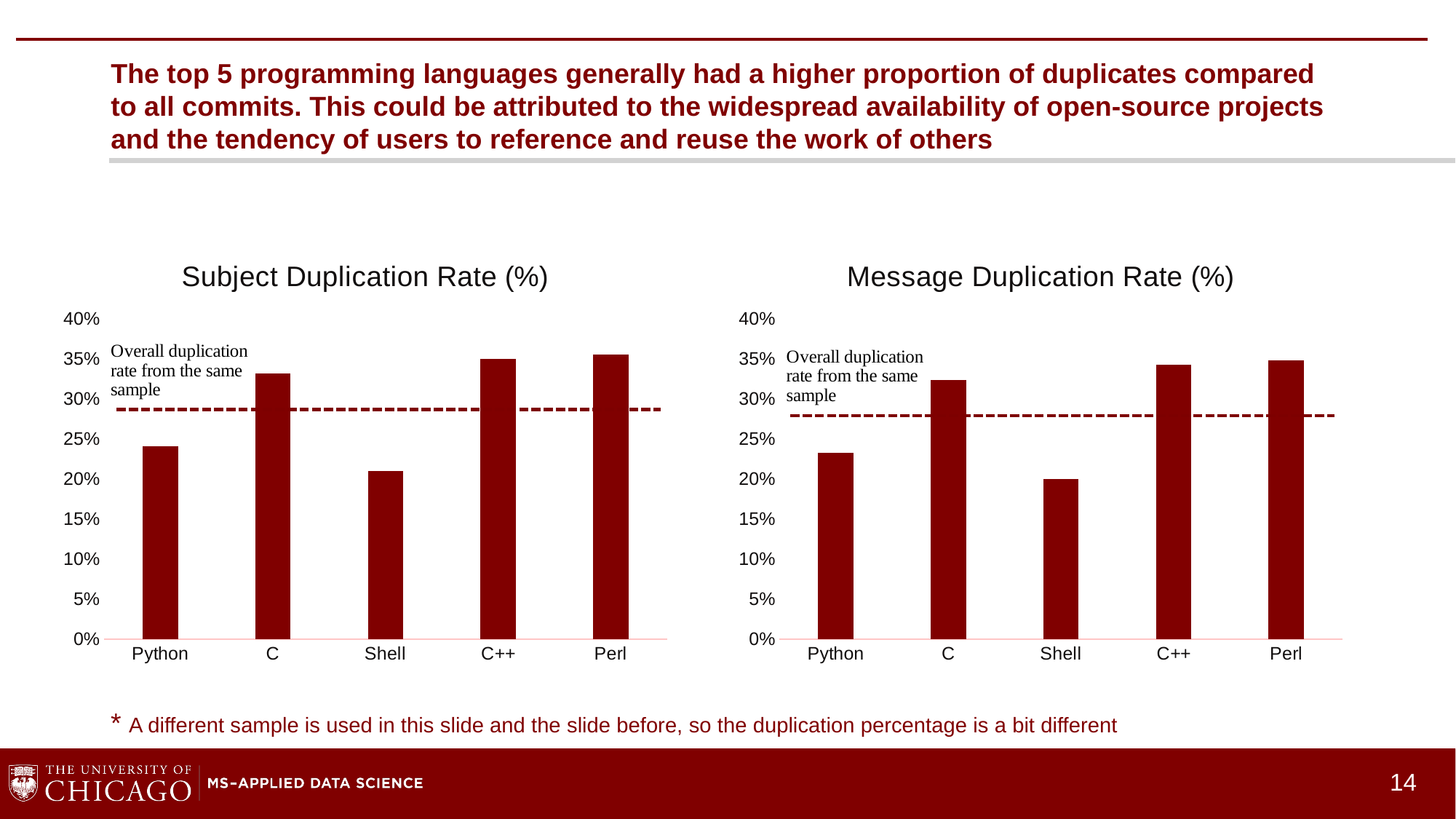

# The top 5 programming languages generally had a higher proportion of duplicates compared to all commits. This could be attributed to the widespread availability of open-source projects and the tendency of users to reference and reuse the work of others

### Chart: Subject Duplication Rate (%)

| Category | Duplication Rate (%) |
|---|---|
| Python | 0.2409 |
| C | 0.332 |
| Shell | 0.2098 |
| C++ | 0.3504 |
| Perl | 0.356 |

### Chart: Message Duplication Rate (%)

| Category | Language Duplication Rate (%) |
|---|---|
| Python | 0.2326 |
| C | 0.3239 |
| Shell | 0.1998 |
| C++ | 0.3426 |
| Perl | 0.3483 |
* A different sample is used in this slide and the slide before, so the duplication percentage is a bit different
14